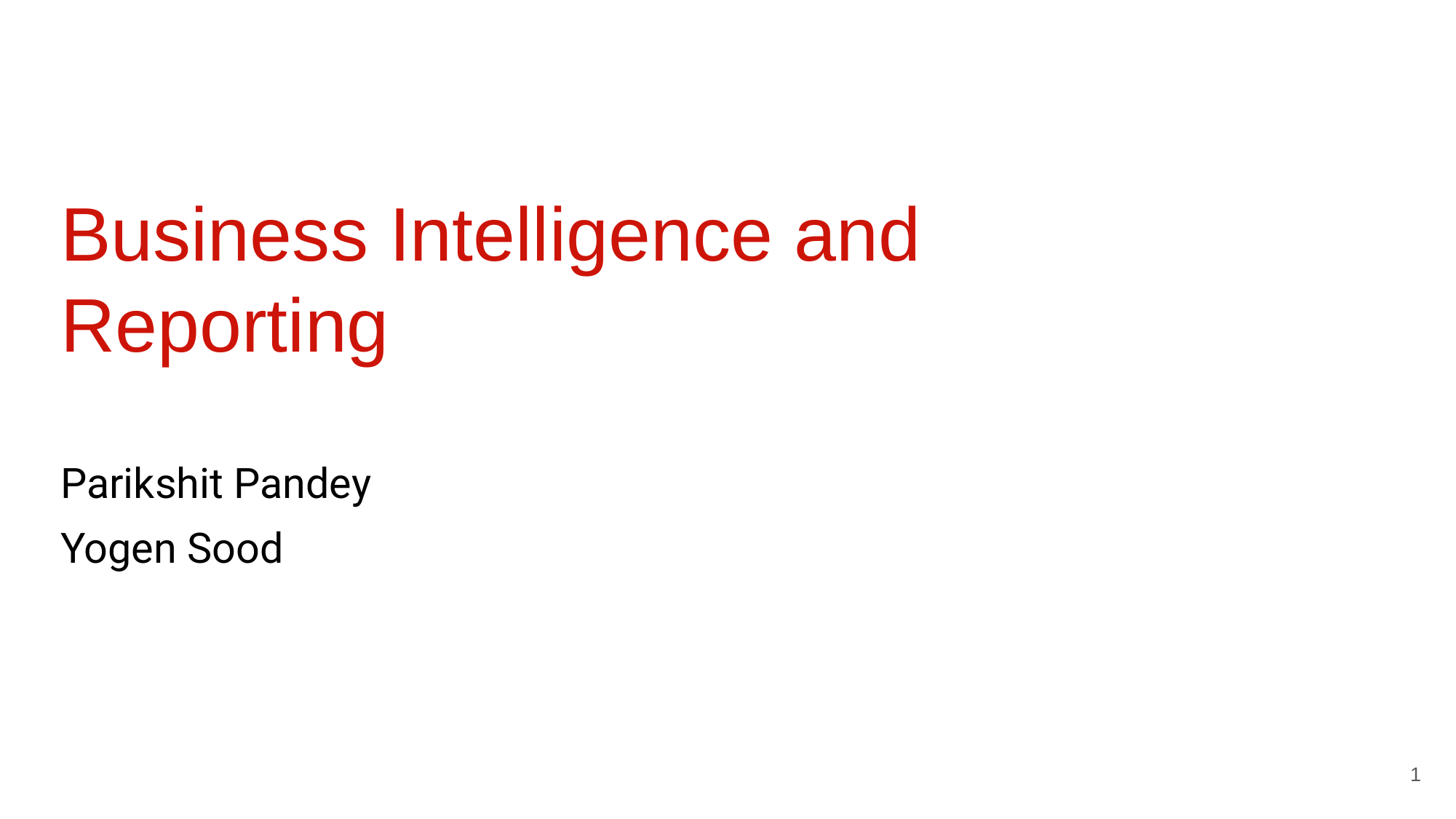

# Business Intelligence and Reporting
Parikshit Pandey
Yogen Sood
1